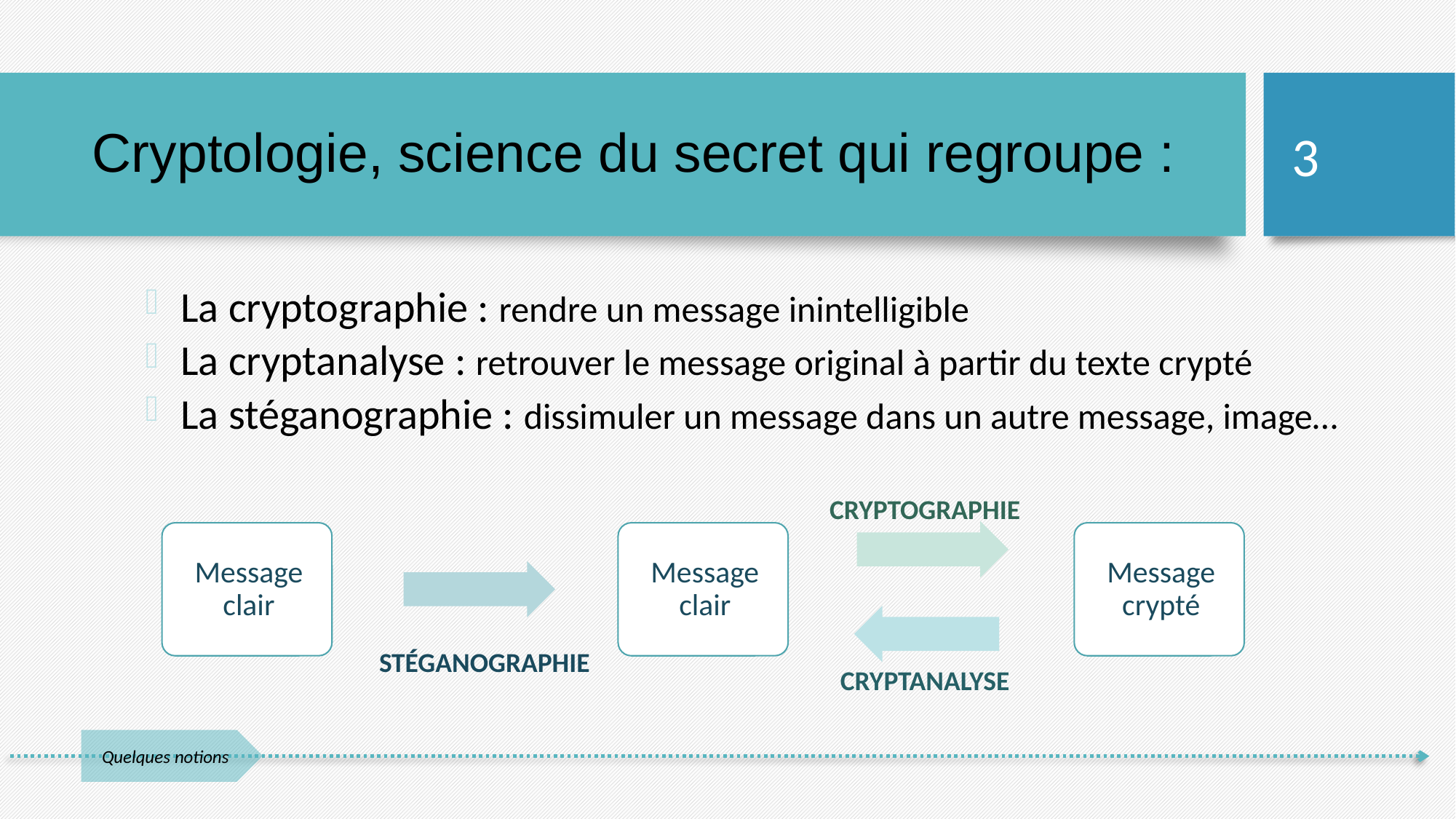

3
# Cryptologie, science du secret qui regroupe :
 La cryptographie : rendre un message inintelligible
 La cryptanalyse : retrouver le message original à partir du texte crypté
 La stéganographie : dissimuler un message dans un autre message, image…

CRYPTOGRAPHIE
Message clair

Message clair

Message crypté

STÉGANOGRAPHIE
CRYPTANALYSE
Quelques notions